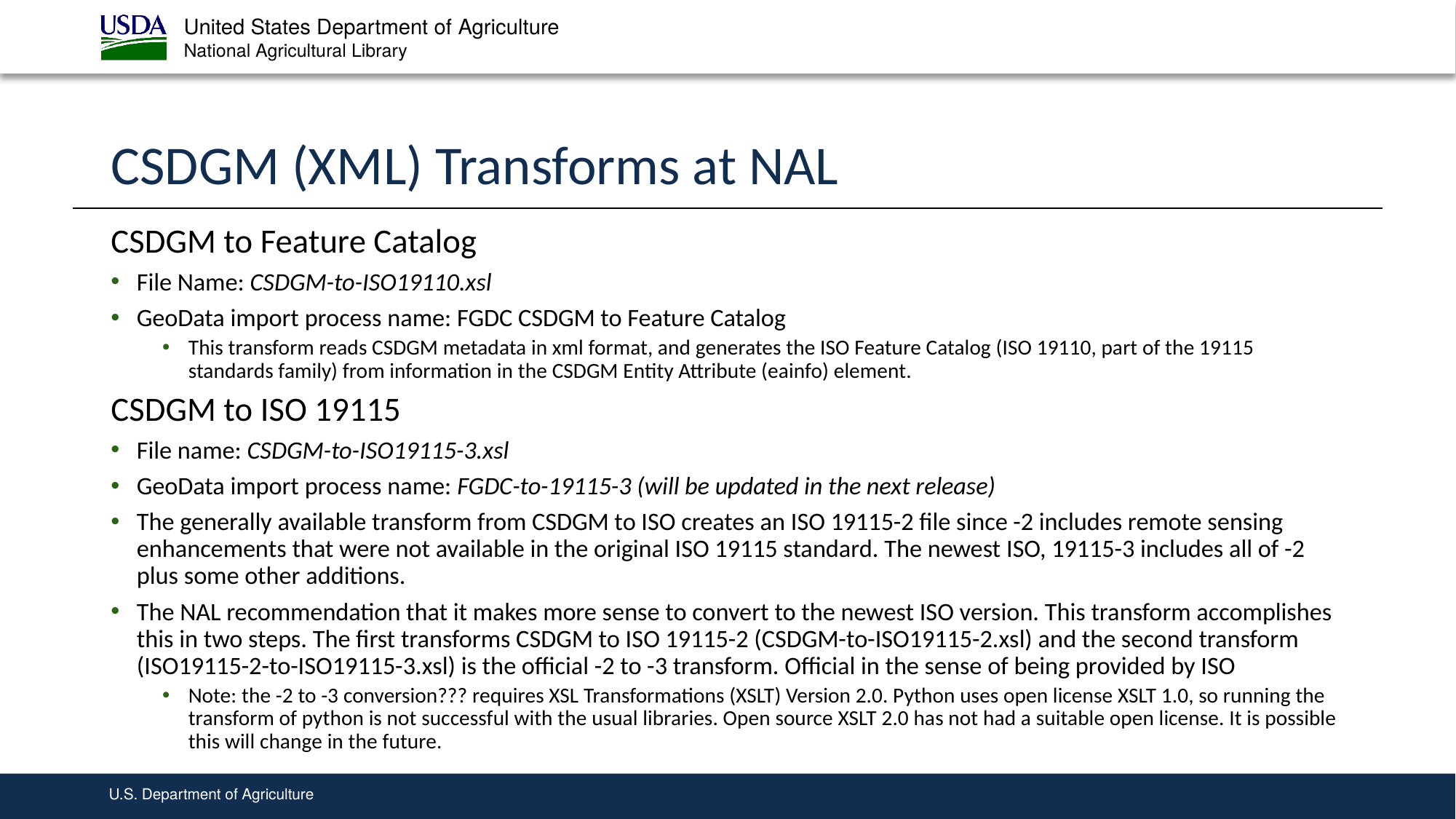

# CSDGM (XML) Transforms at NAL
CSDGM to Feature Catalog
File Name: CSDGM-to-ISO19110.xsl
GeoData import process name: FGDC CSDGM to Feature Catalog
This transform reads CSDGM metadata in xml format, and generates the ISO Feature Catalog (ISO 19110, part of the 19115 standards family) from information in the CSDGM Entity Attribute (eainfo) element.
CSDGM to ISO 19115
File name: CSDGM-to-ISO19115-3.xsl
GeoData import process name: FGDC-to-19115-3 (will be updated in the next release)
The generally available transform from CSDGM to ISO creates an ISO 19115-2 file since -2 includes remote sensing enhancements that were not available in the original ISO 19115 standard. The newest ISO, 19115-3 includes all of -2 plus some other additions.
The NAL recommendation that it makes more sense to convert to the newest ISO version. This transform accomplishes this in two steps. The first transforms CSDGM to ISO 19115-2 (CSDGM-to-ISO19115-2.xsl) and the second transform (ISO19115-2-to-ISO19115-3.xsl) is the official -2 to -3 transform. Official in the sense of being provided by ISO
Note: the -2 to -3 conversion??? requires XSL Transformations (XSLT) Version 2.0. Python uses open license XSLT 1.0, so running the transform of python is not successful with the usual libraries. Open source XSLT 2.0 has not had a suitable open license. It is possible this will change in the future.